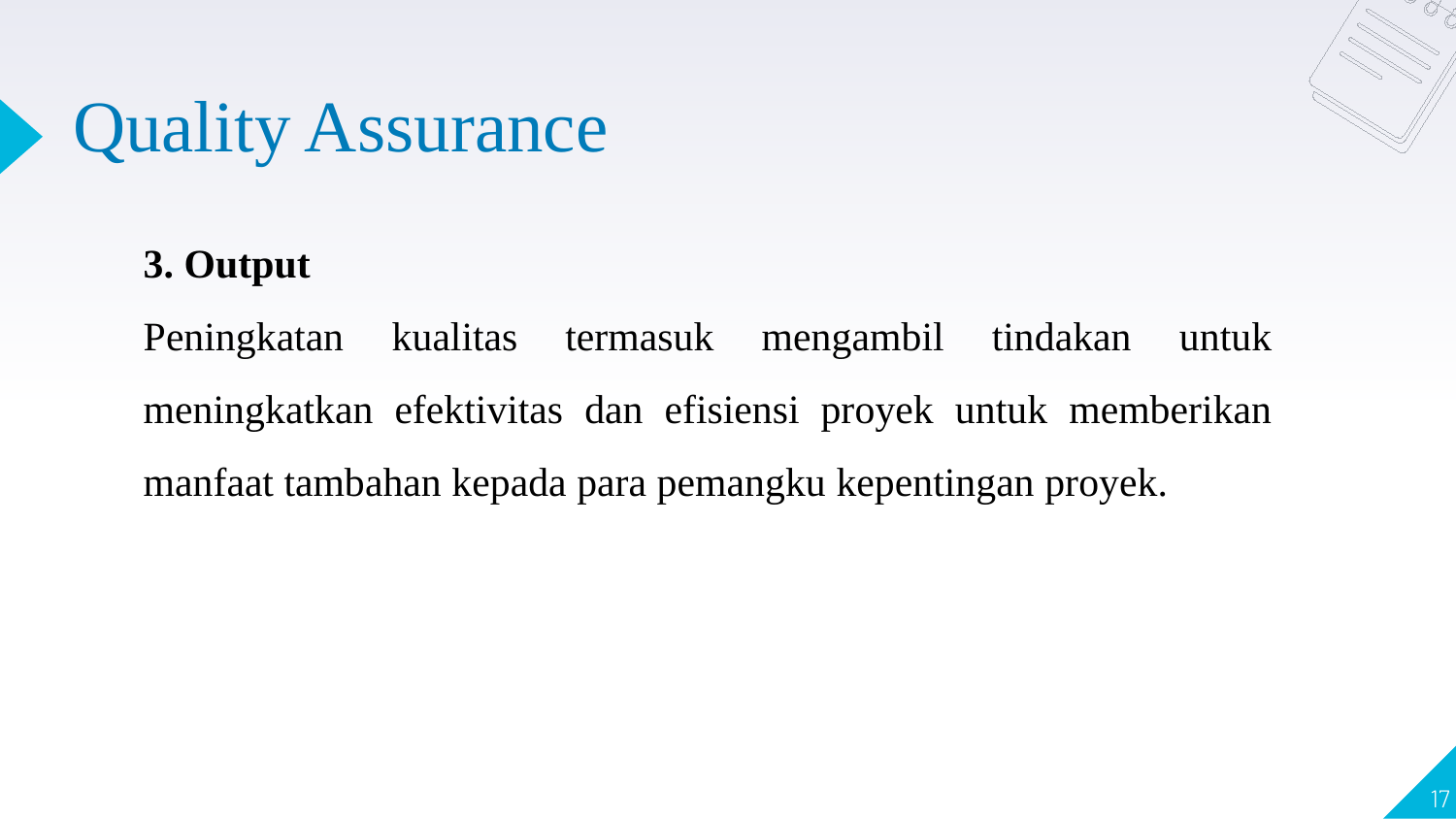

# Quality Assurance
3. Output
Peningkatan kualitas termasuk mengambil tindakan untuk meningkatkan efektivitas dan efisiensi proyek untuk memberikan manfaat tambahan kepada para pemangku kepentingan proyek.
17